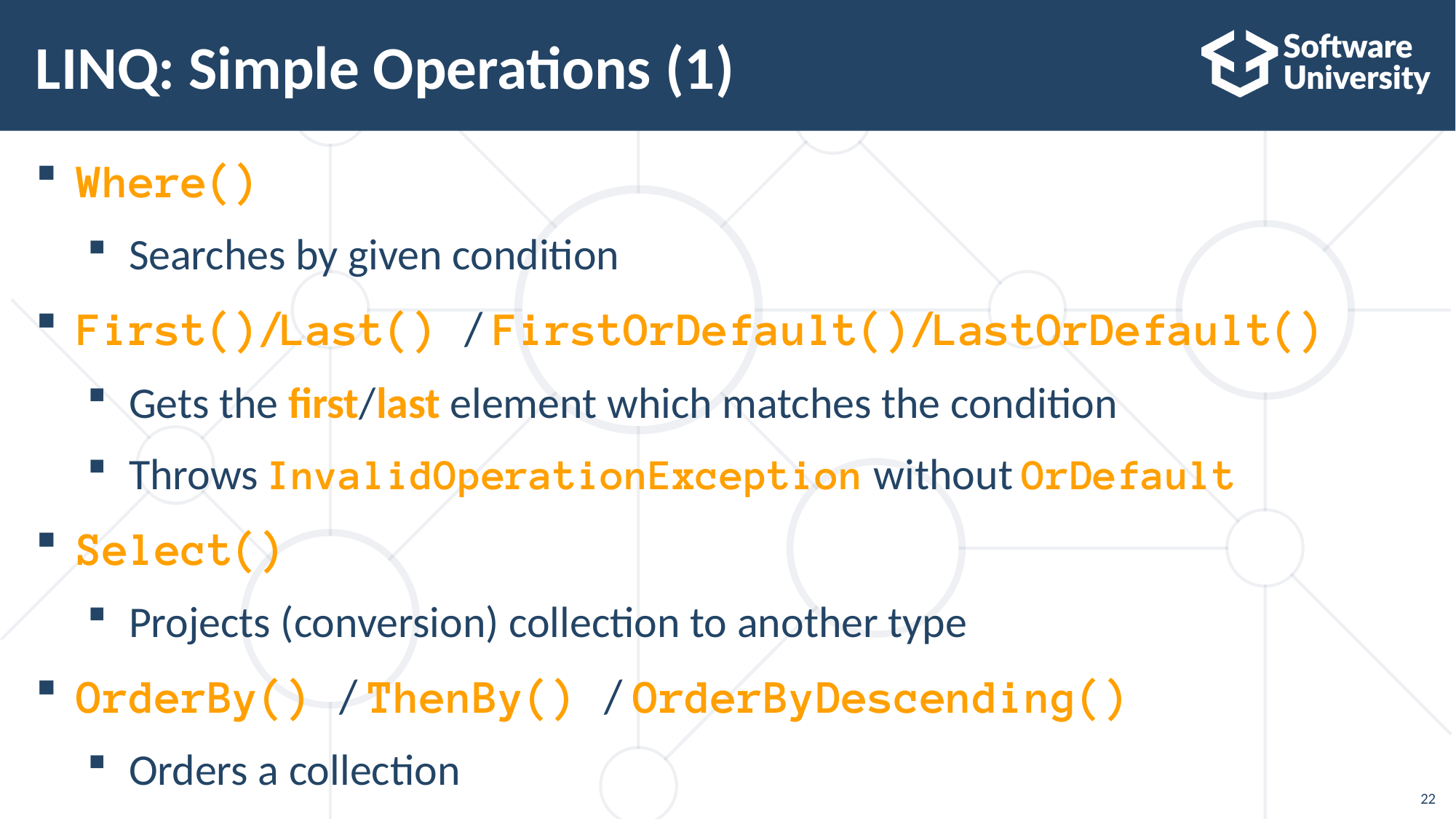

# LINQ: Simple Operations (1)
Where()
Searches by given condition
First()/Last() / FirstOrDefault()/LastOrDefault()
Gets the first/last element which matches the condition
Throws InvalidOperationException without OrDefault
Select()
Projects (conversion) collection to another type
OrderBy() / ThenBy() / OrderByDescending()
Orders a collection
22